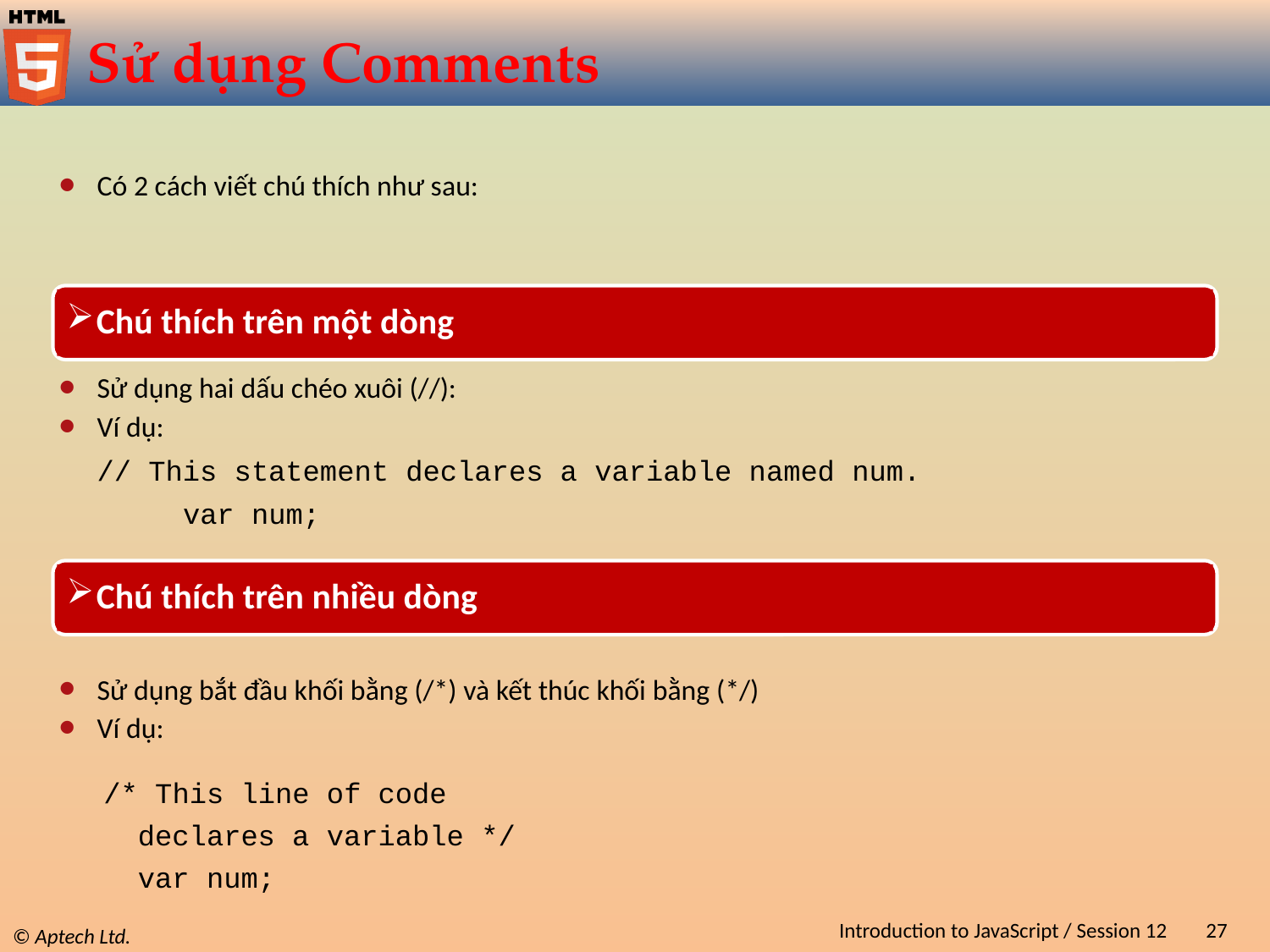

# Sử dụng Comments
Có 2 cách viết chú thích như sau:

Chú thích trên một dòng
Sử dụng hai dấu chéo xuôi (//):
Ví dụ:
// This statement declares a variable named num.
     var num;

Chú thích trên nhiều dòng
Sử dụng bắt đầu khối bằng (/*) và kết thúc khối bằng (*/)
Ví dụ:
 /* This line of code
   declares a variable */
   var num;
Introduction to JavaScript / Session 12
27